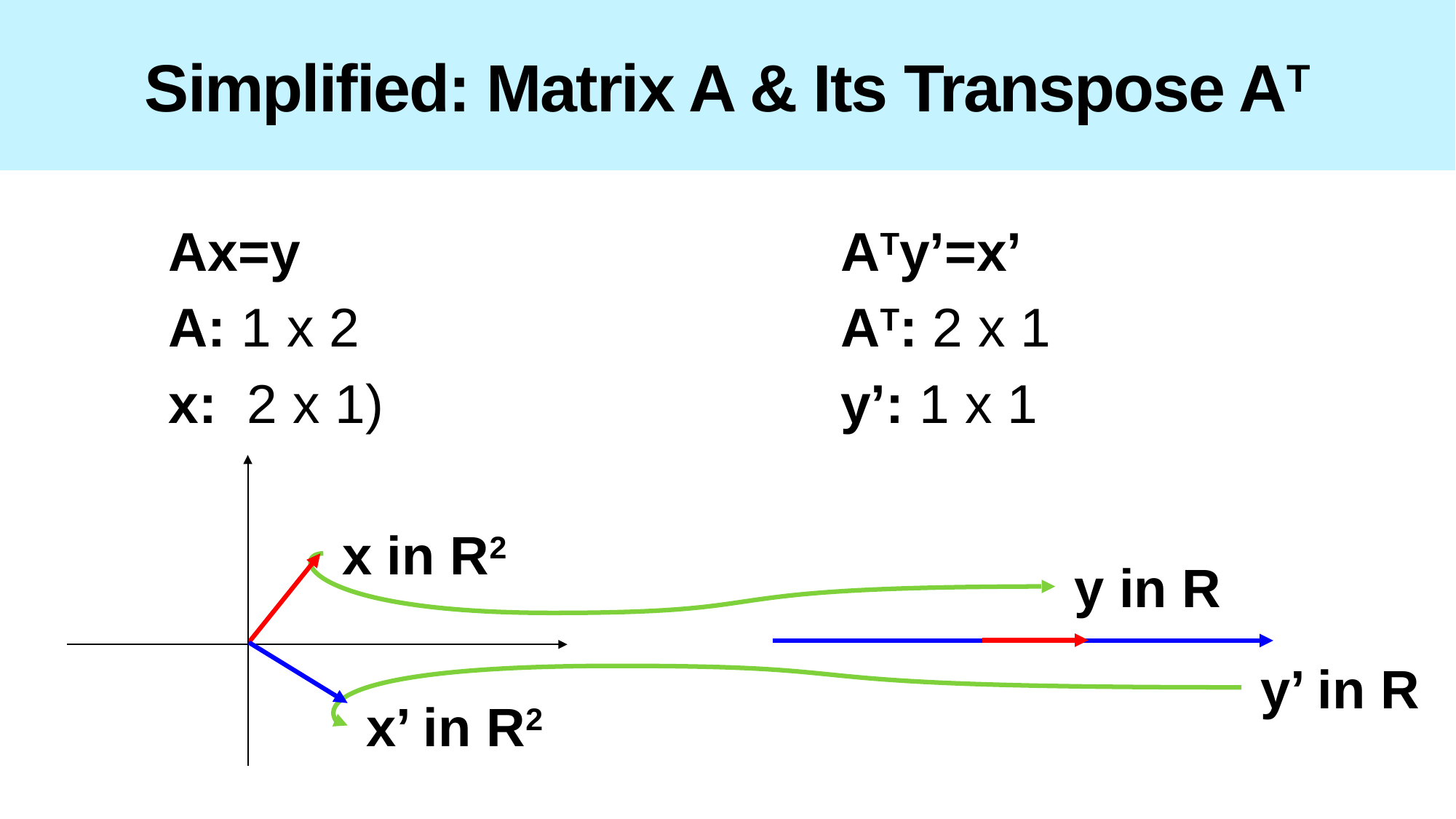

# Simplified: Matrix A & Its Transpose AT
Ax=y
A: 1 x 2
x:  2 x 1)
ATy’=x’
AT: 2 x 1
y’: 1 x 1
x in R2
y in R
y’ in R
x’ in R2